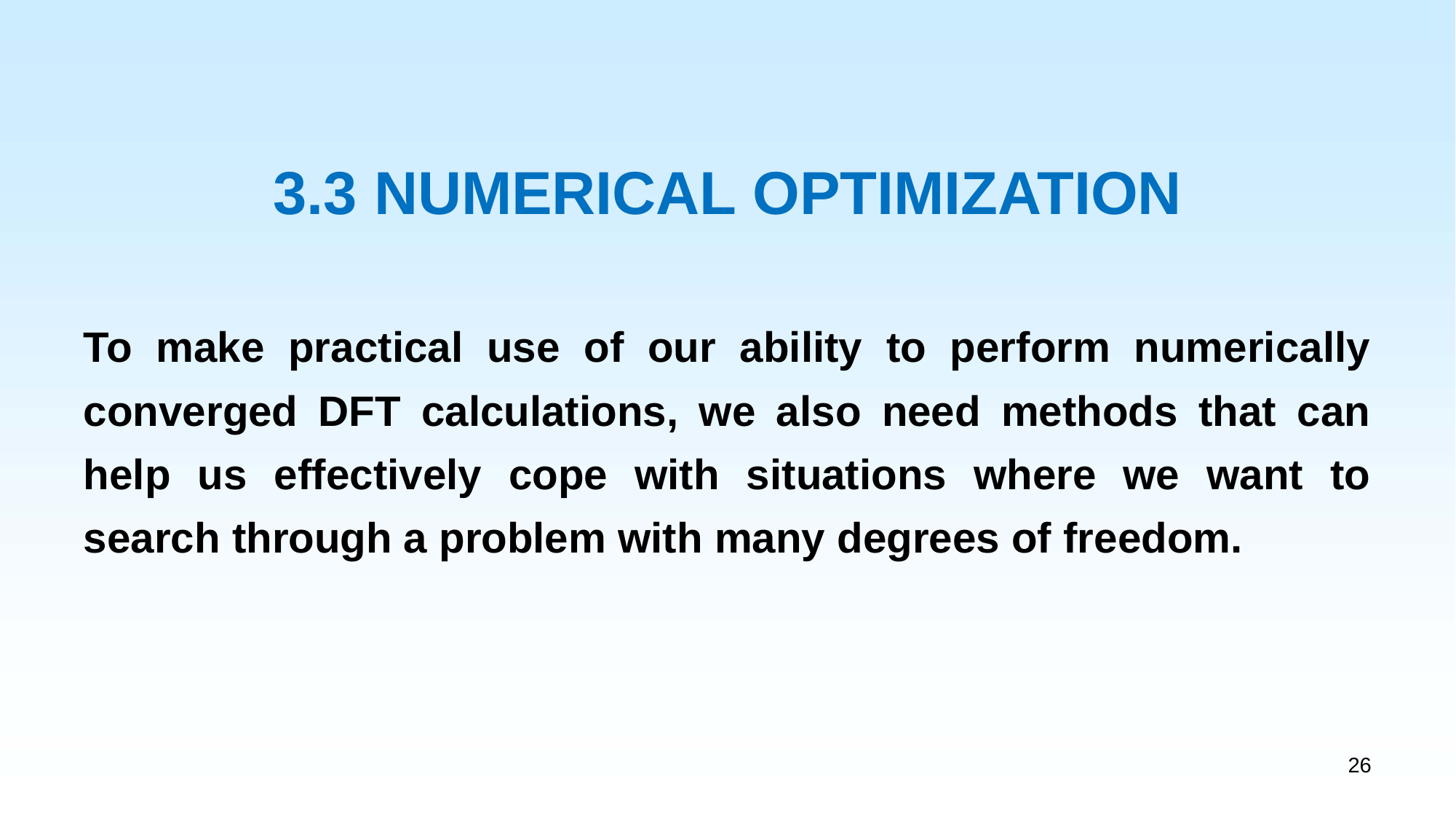

3.3 NUMERICAL OPTIMIZATION

To make practical use of our ability to perform numerically converged DFT calculations, we also need methods that can help us effectively cope with situations where we want to search through a problem with many degrees of freedom.
26